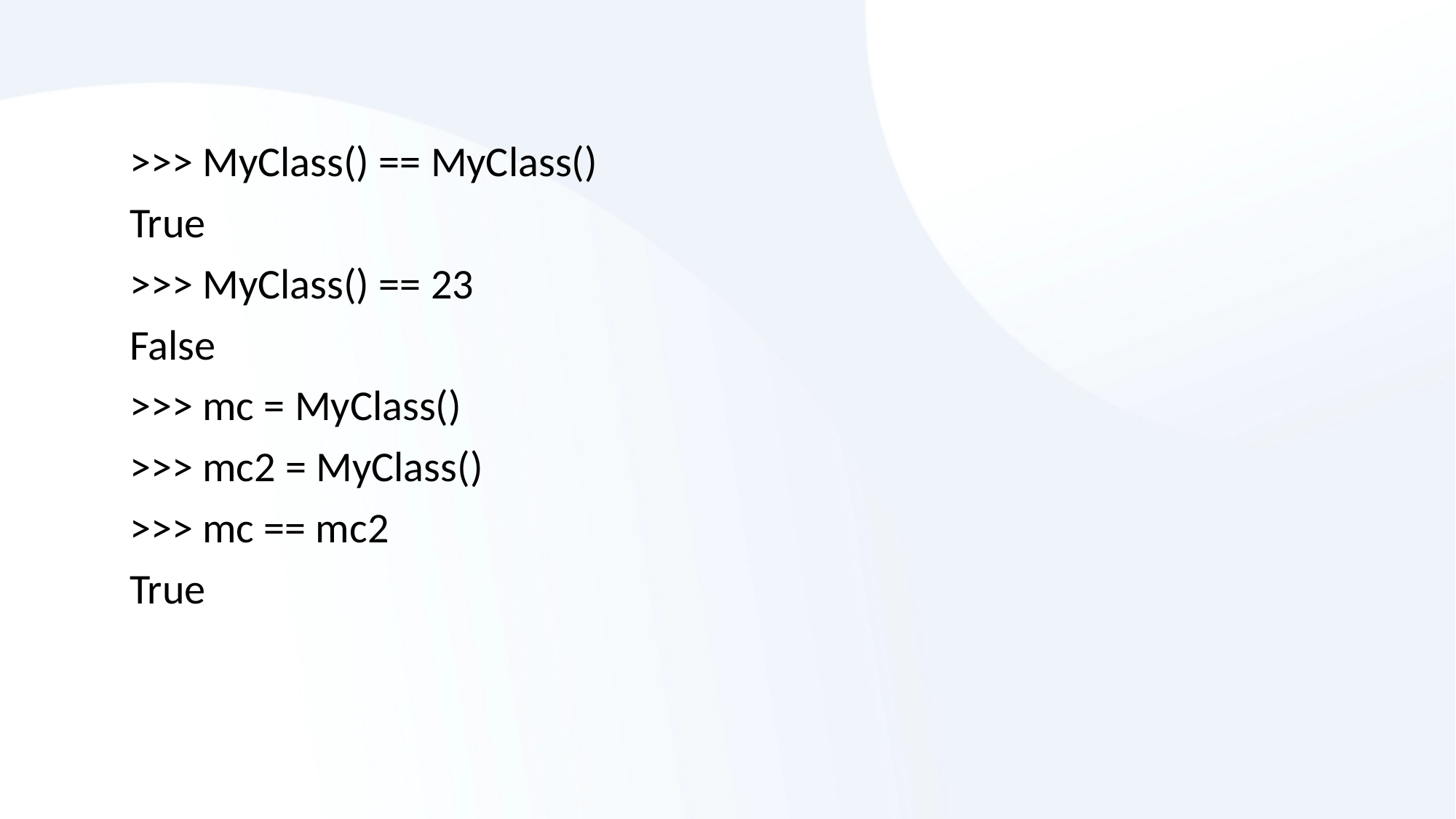

>>> MyClass() == MyClass()
True
>>> MyClass() == 23
False
>>> mc = MyClass()
>>> mc2 = MyClass()
>>> mc == mc2
True